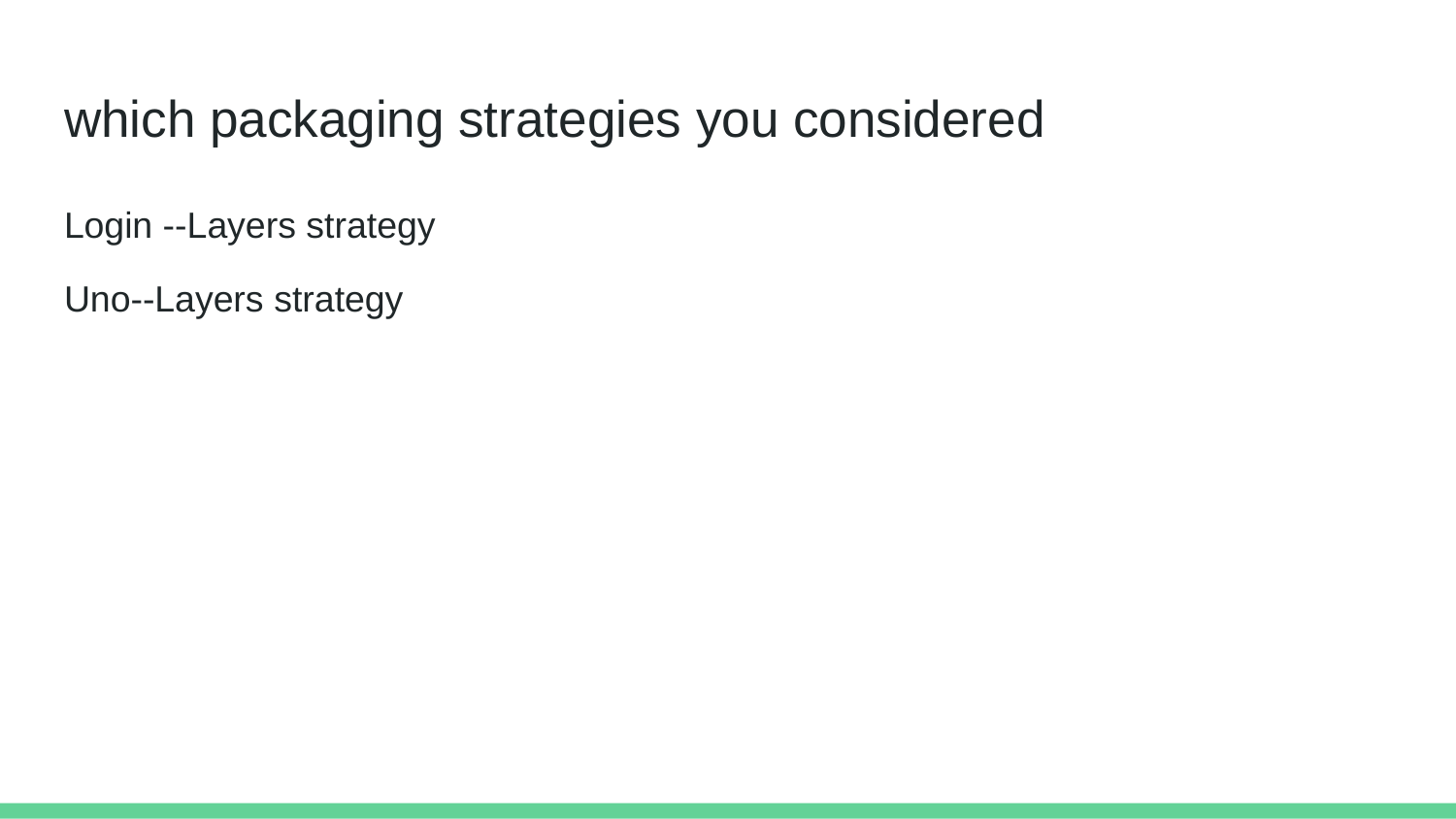

# which packaging strategies you considered
Login --Layers strategy
Uno--Layers strategy